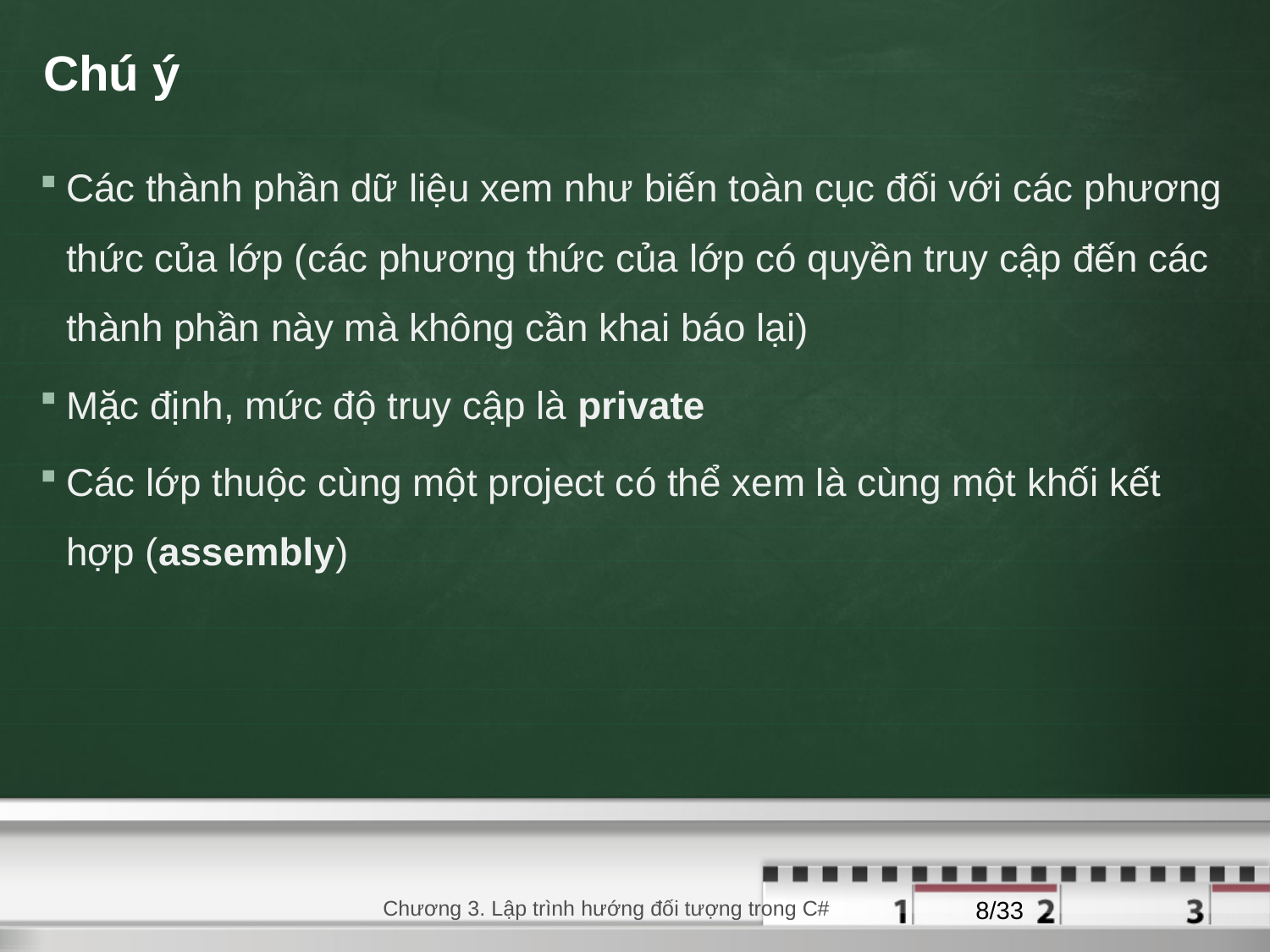

# Chú ý
Các thành phần dữ liệu xem như biến toàn cục đối với các phương thức của lớp (các phương thức của lớp có quyền truy cập đến các thành phần này mà không cần khai báo lại)
Mặc định, mức độ truy cập là private
Các lớp thuộc cùng một project có thể xem là cùng một khối kết hợp (assembly)
29/08/2020
Chương 3. Lập trình hướng đối tượng trong C#
8/33